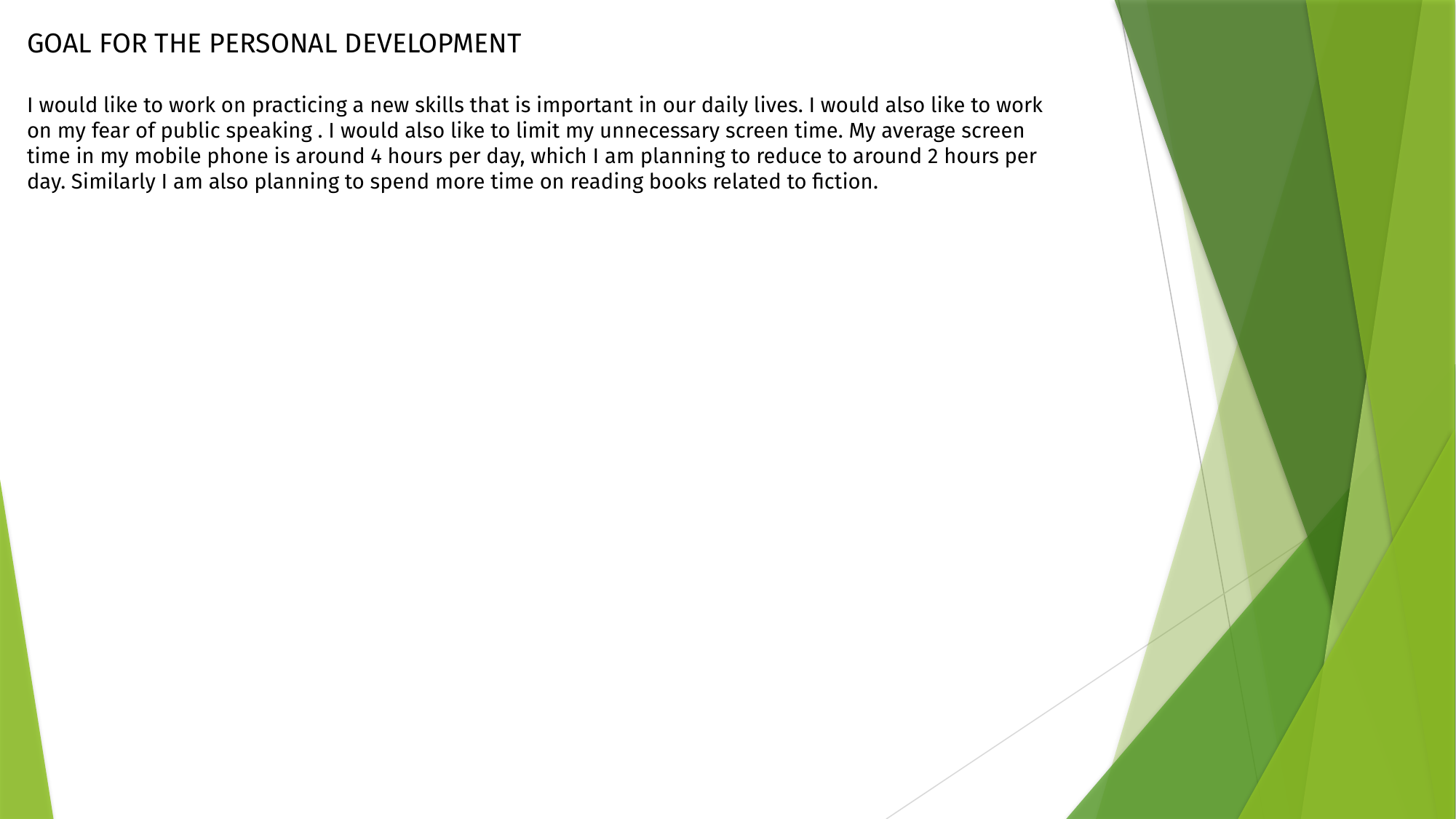

GOAL FOR THE PERSONAL DEVELOPMENT

I would like to work on practicing a new skills that is important in our daily lives. I would also like to work on my fear of public speaking . I would also like to limit my unnecessary screen time. My average screen time in my mobile phone is around 4 hours per day, which I am planning to reduce to around 2 hours per day. Similarly I am also planning to spend more time on reading books related to fiction.